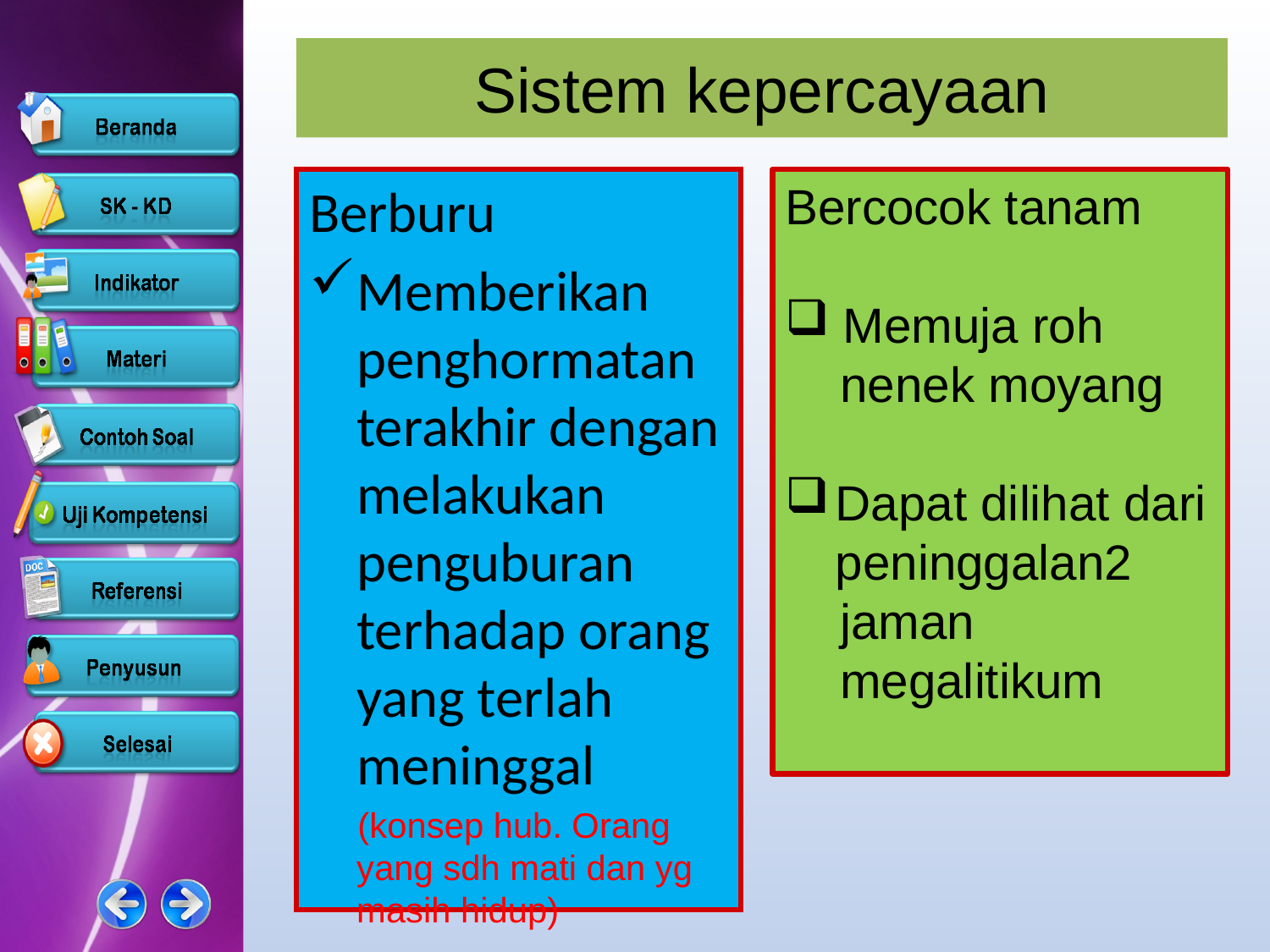

# Sistem kepercayaan
Berburu
Memberikan penghormatan terakhir dengan melakukan penguburan terhadap orang yang terlah meninggal
     (konsep hub. Orang yang sdh mati dan yg masih hidup)
Bercocok tanam

 Memuja roh
    nenek moyang

Dapat dilihat dari peninggalan2
    jaman
    megalitikum